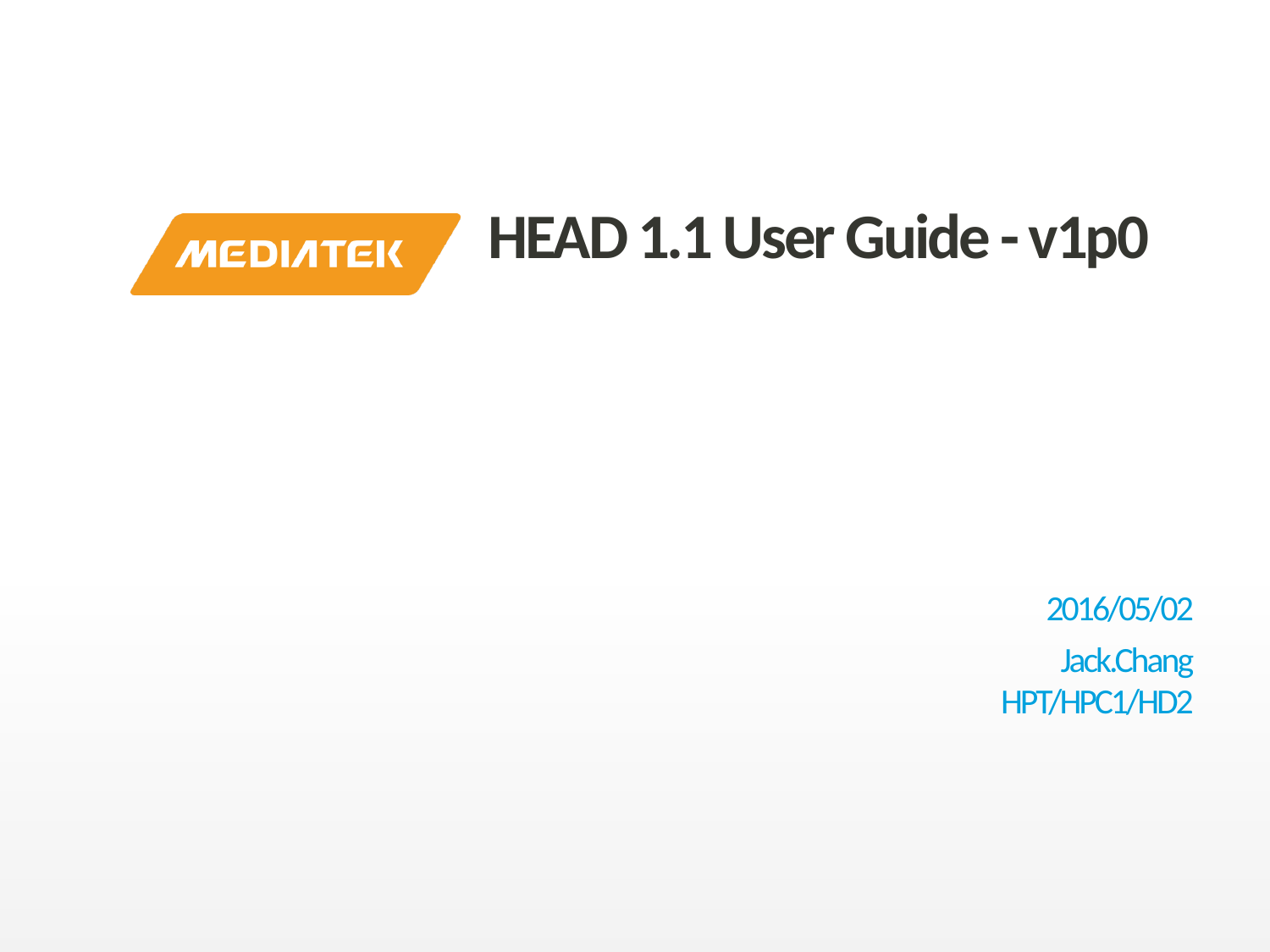

# HEAD 1.1 User Guide - v1p0
2016/05/02
Jack.Chang
HPT/HPC1/HD2